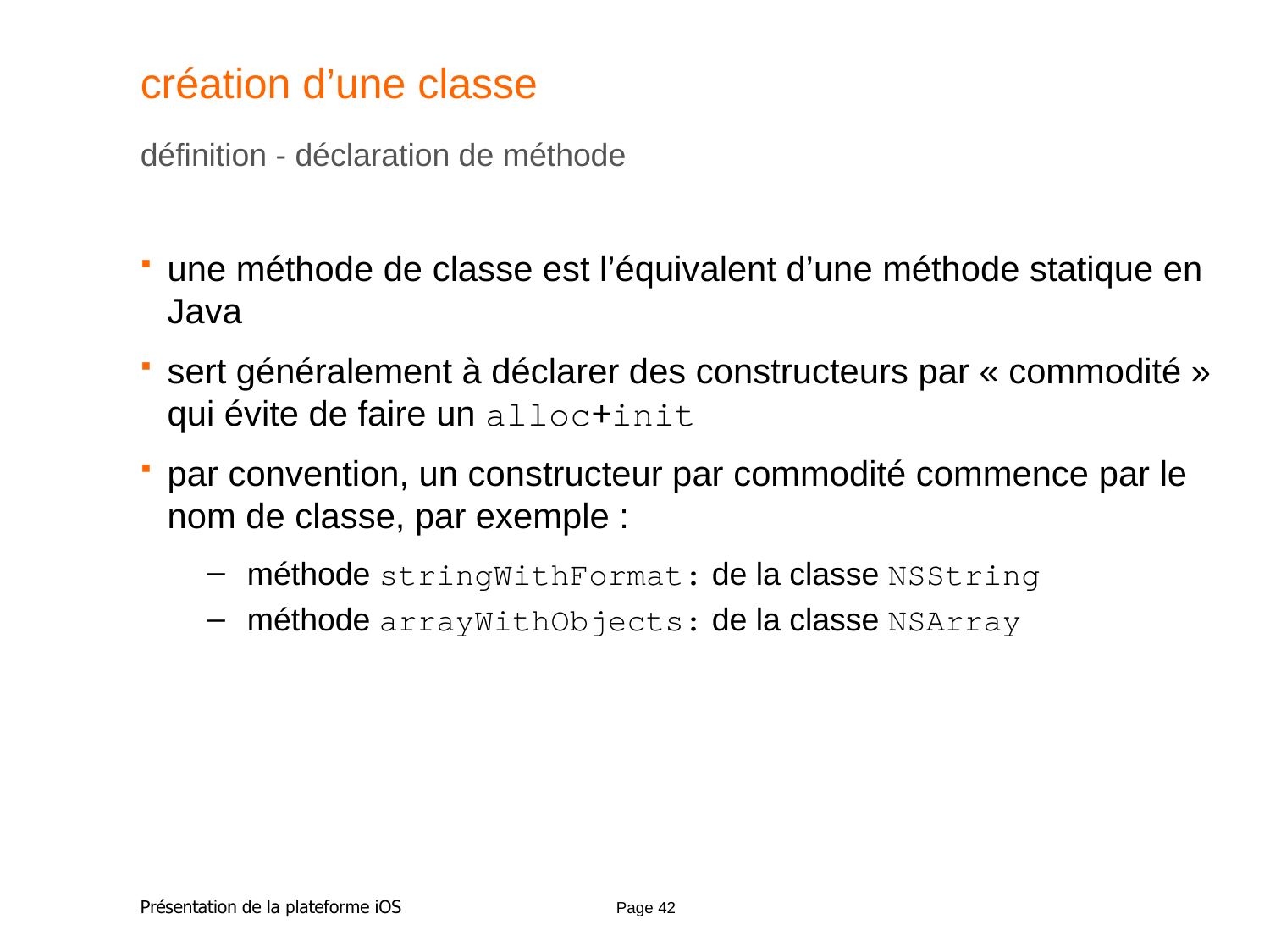

# création d’une classe
définition - déclaration de méthode
une méthode de classe est l’équivalent d’une méthode statique en Java
sert généralement à déclarer des constructeurs par « commodité » qui évite de faire un alloc+init
par convention, un constructeur par commodité commence par le nom de classe, par exemple :
méthode stringWithFormat: de la classe NSString
méthode arrayWithObjects: de la classe NSArray

Présentation de la plateforme iOS